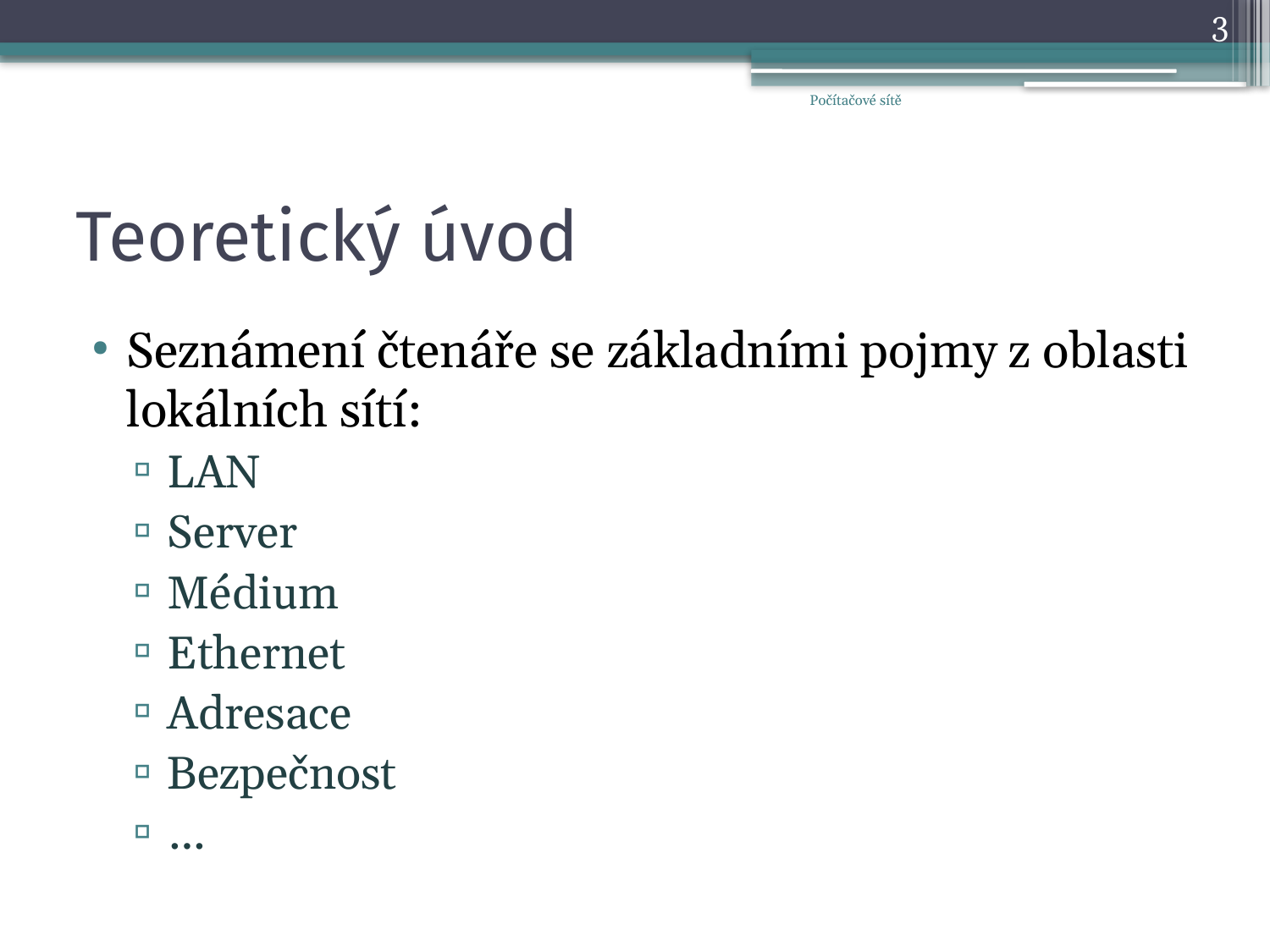

3
Počítačové sítě
# Teoretický úvod
Seznámení čtenáře se základními pojmy z oblasti lokálních sítí:
LAN
Server
Médium
Ethernet
Adresace
Bezpečnost
…